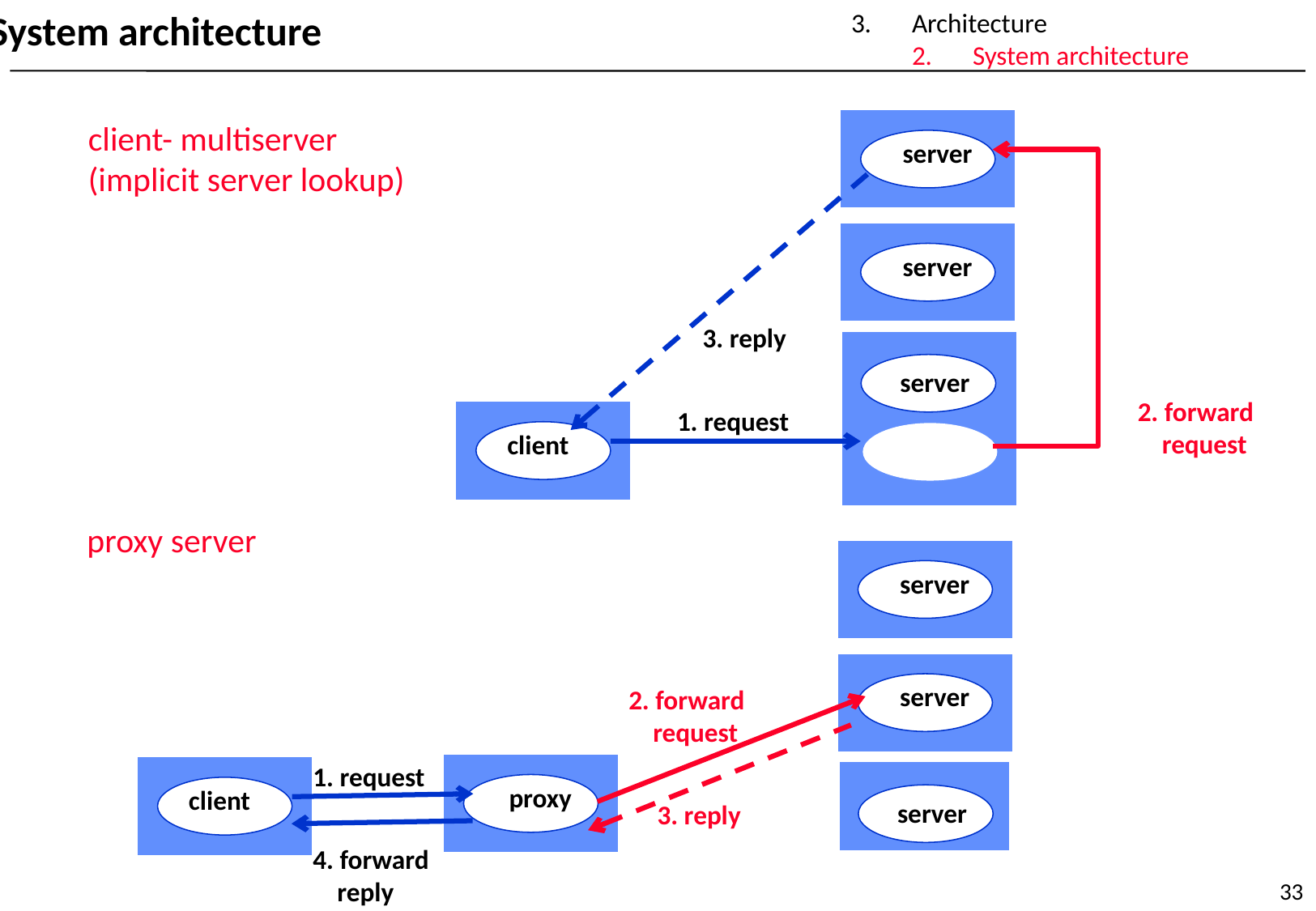

3.	Architecture
2.	System architecture
System architecture
client- multiserver
(implicit server lookup)

server

server
3. reply

server
2. forward
    request
1. request

client

proxy server

server

server
2. forward
    request

1. request

proxy

client

server
3. reply

4. forward
    reply
33